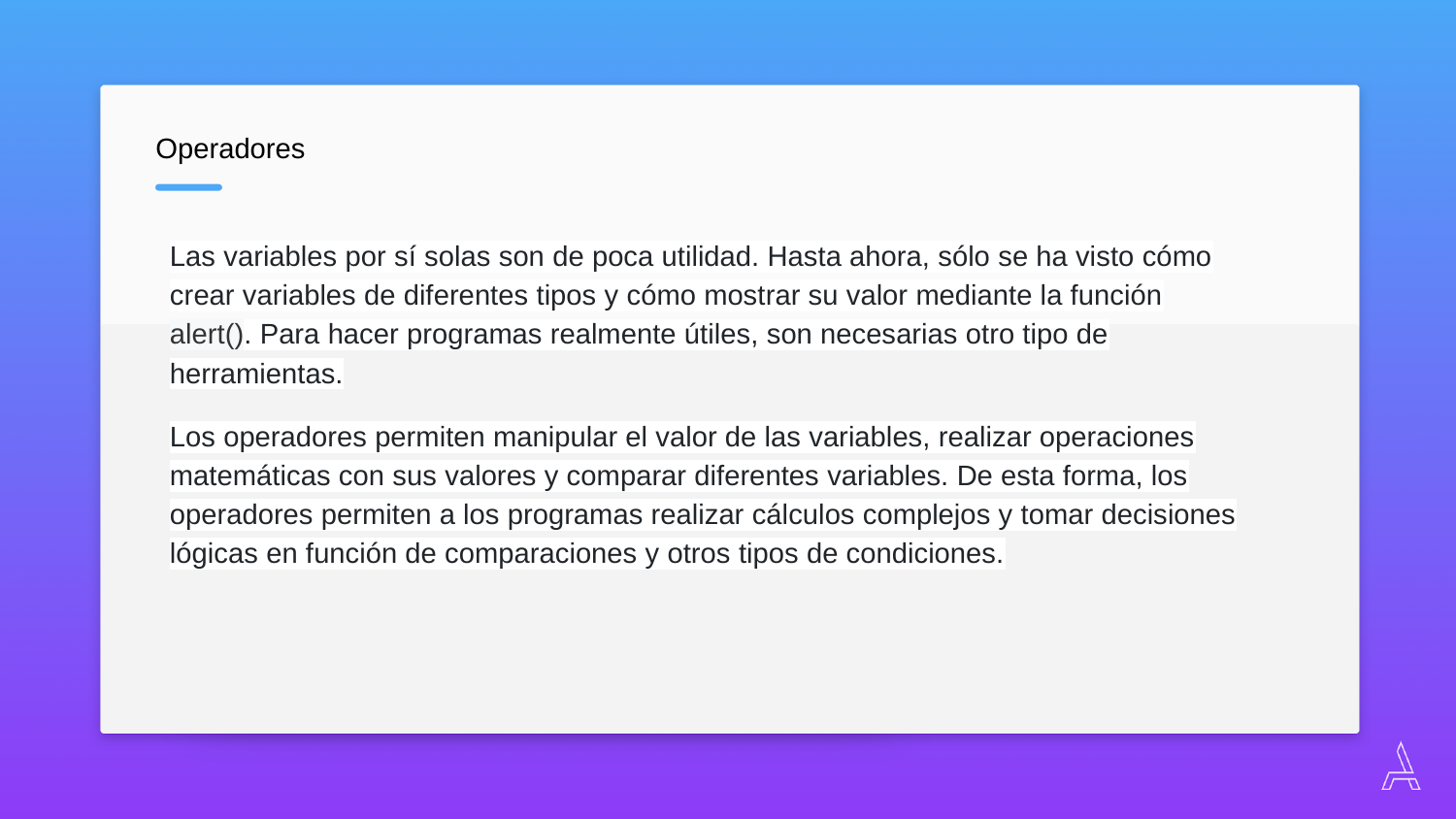

Operadores

Las variables por sí solas son de poca utilidad. Hasta ahora, sólo se ha visto cómo crear variables de diferentes tipos y cómo mostrar su valor mediante la función alert(). Para hacer programas realmente útiles, son necesarias otro tipo de herramientas.
Los operadores permiten manipular el valor de las variables, realizar operaciones matemáticas con sus valores y comparar diferentes variables. De esta forma, los operadores permiten a los programas realizar cálculos complejos y tomar decisiones lógicas en función de comparaciones y otros tipos de condiciones.